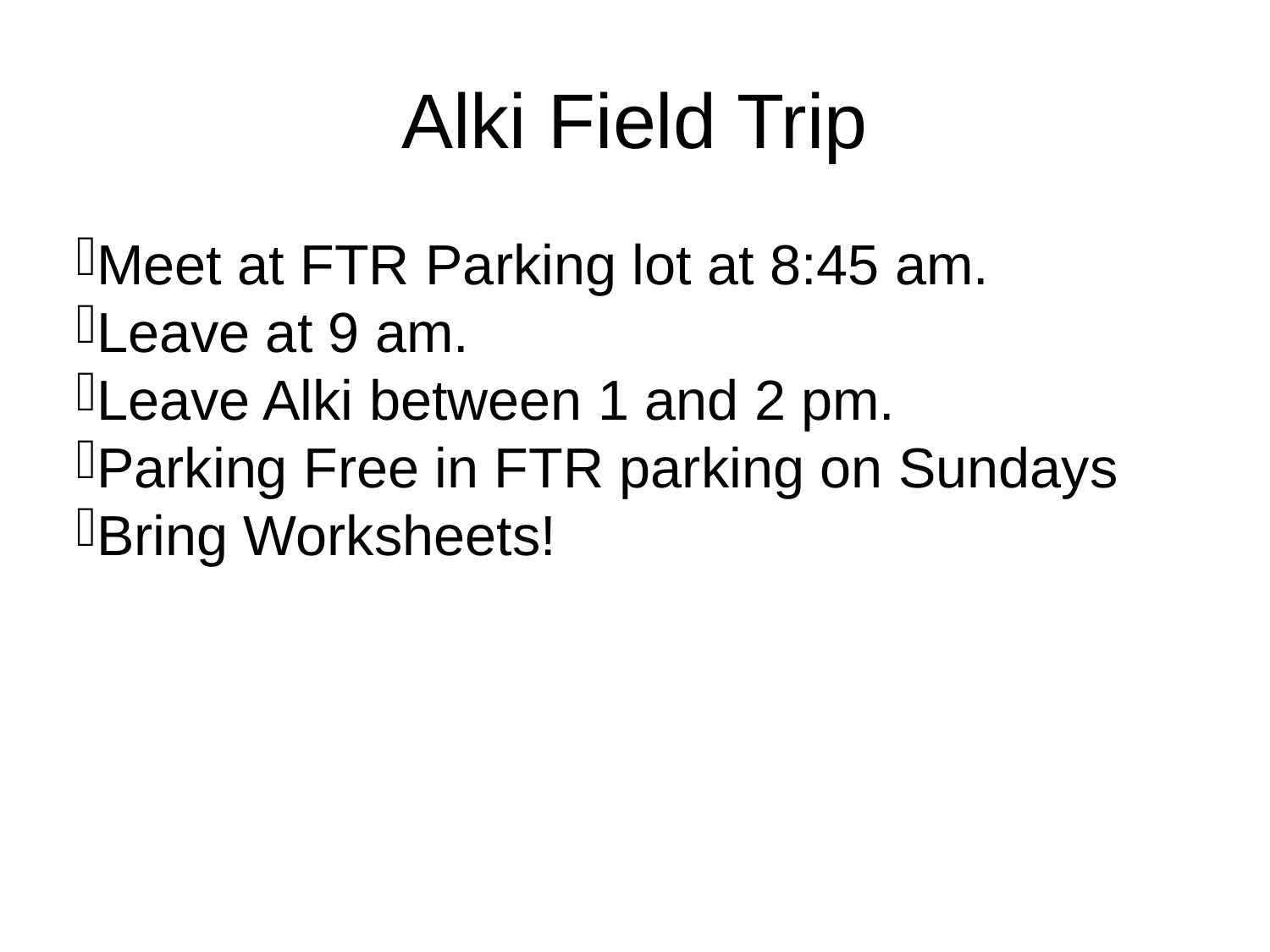

Alki Field Trip
Meet at FTR Parking lot at 8:45 am.
Leave at 9 am.
Leave Alki between 1 and 2 pm.
Parking Free in FTR parking on Sundays
Bring Worksheets!